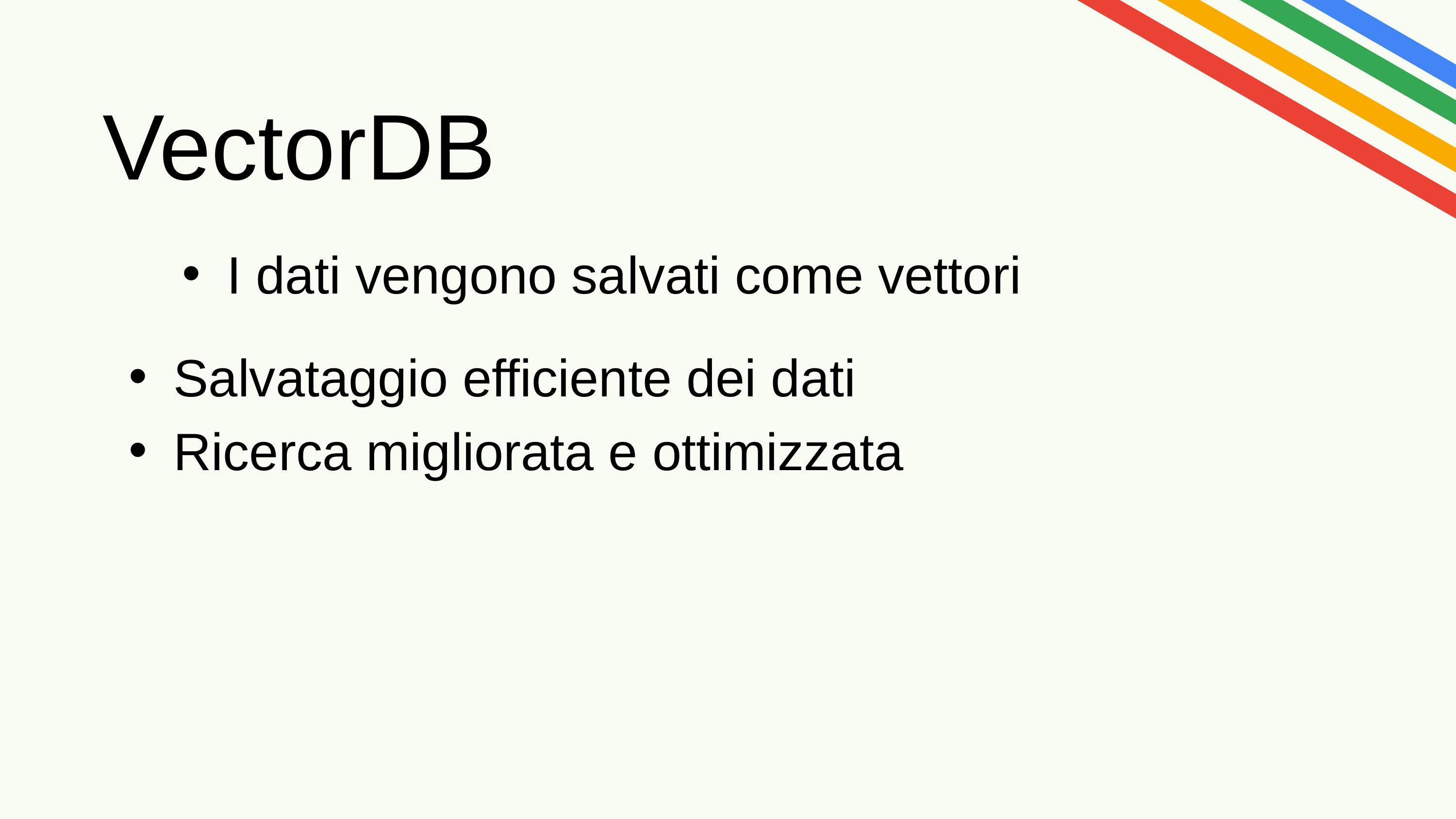

VectorDB
I dati vengono salvati come vettori
Salvataggio efficiente dei dati
Ricerca migliorata e ottimizzata